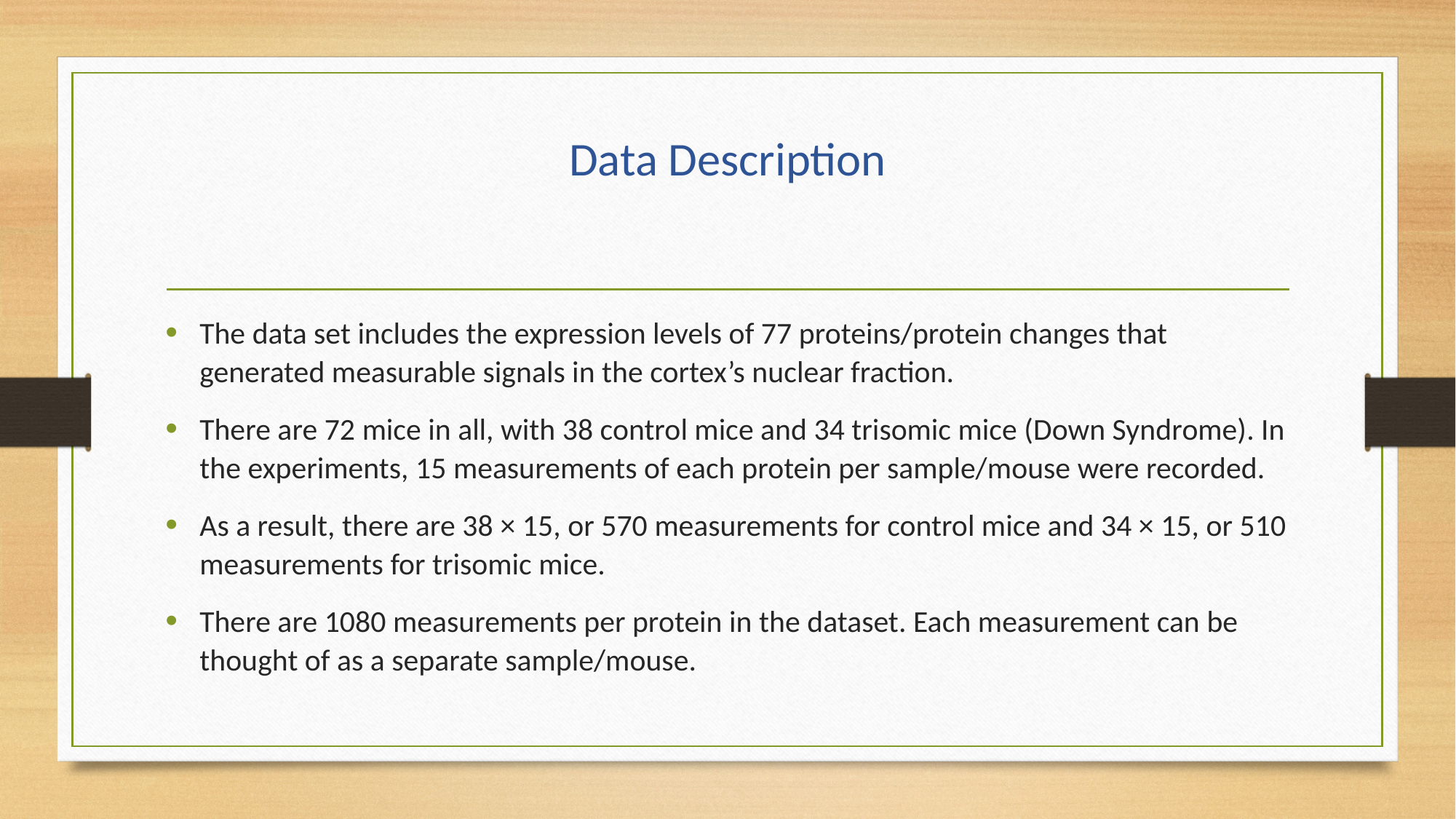

# Data Description
The data set includes the expression levels of 77 proteins/protein changes that generated measurable signals in the cortex’s nuclear fraction.
There are 72 mice in all, with 38 control mice and 34 trisomic mice (Down Syndrome). In the experiments, 15 measurements of each protein per sample/mouse were recorded.
As a result, there are 38 × 15, or 570 measurements for control mice and 34 × 15, or 510 measurements for trisomic mice.
There are 1080 measurements per protein in the dataset. Each measurement can be thought of as a separate sample/mouse.